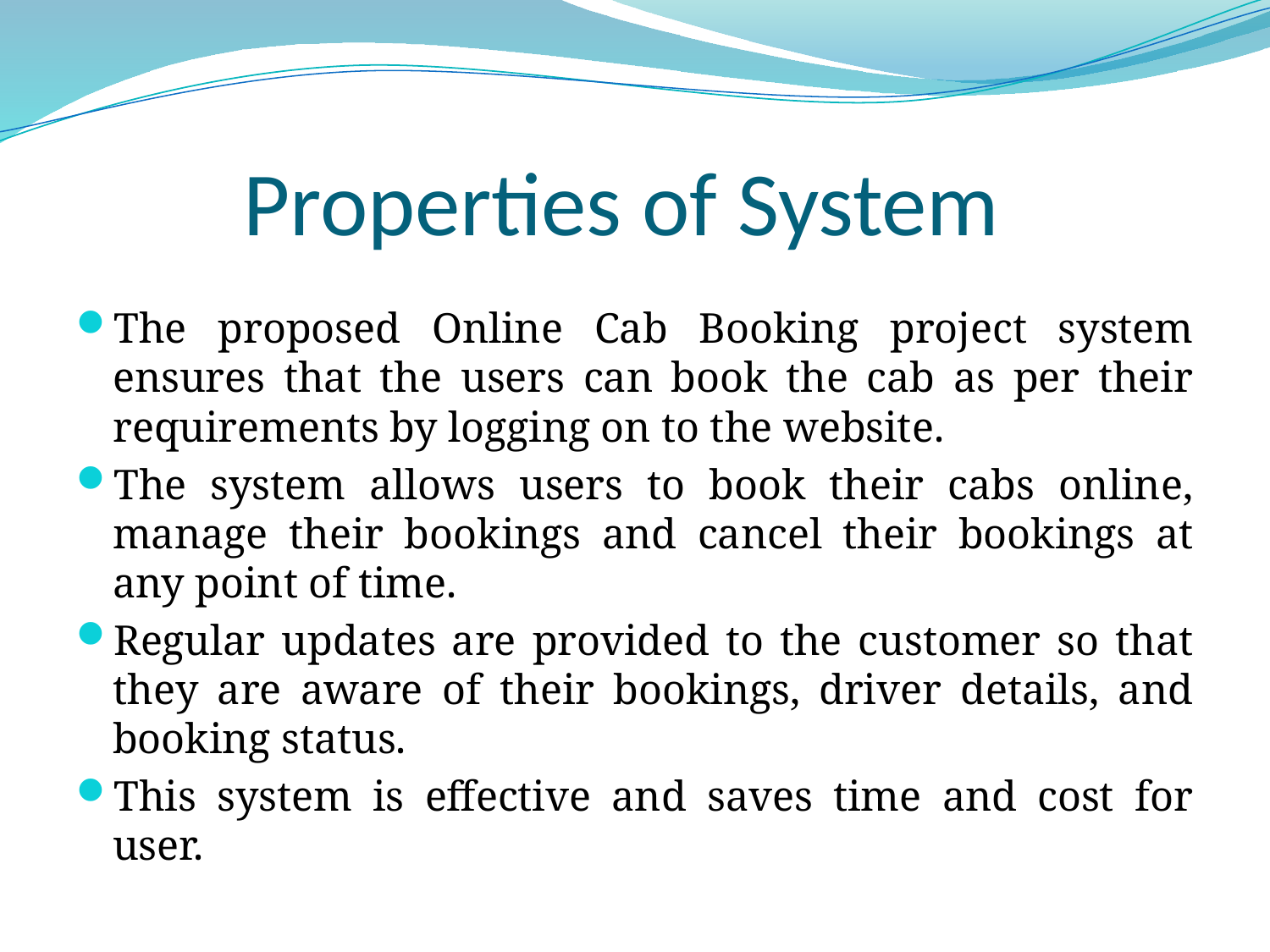

# Properties of System
The proposed Online Cab Booking project system ensures that the users can book the cab as per their requirements by logging on to the website.
The system allows users to book their cabs online, manage their bookings and cancel their bookings at any point of time.
Regular updates are provided to the customer so that they are aware of their bookings, driver details, and booking status.
This system is effective and saves time and cost for user.